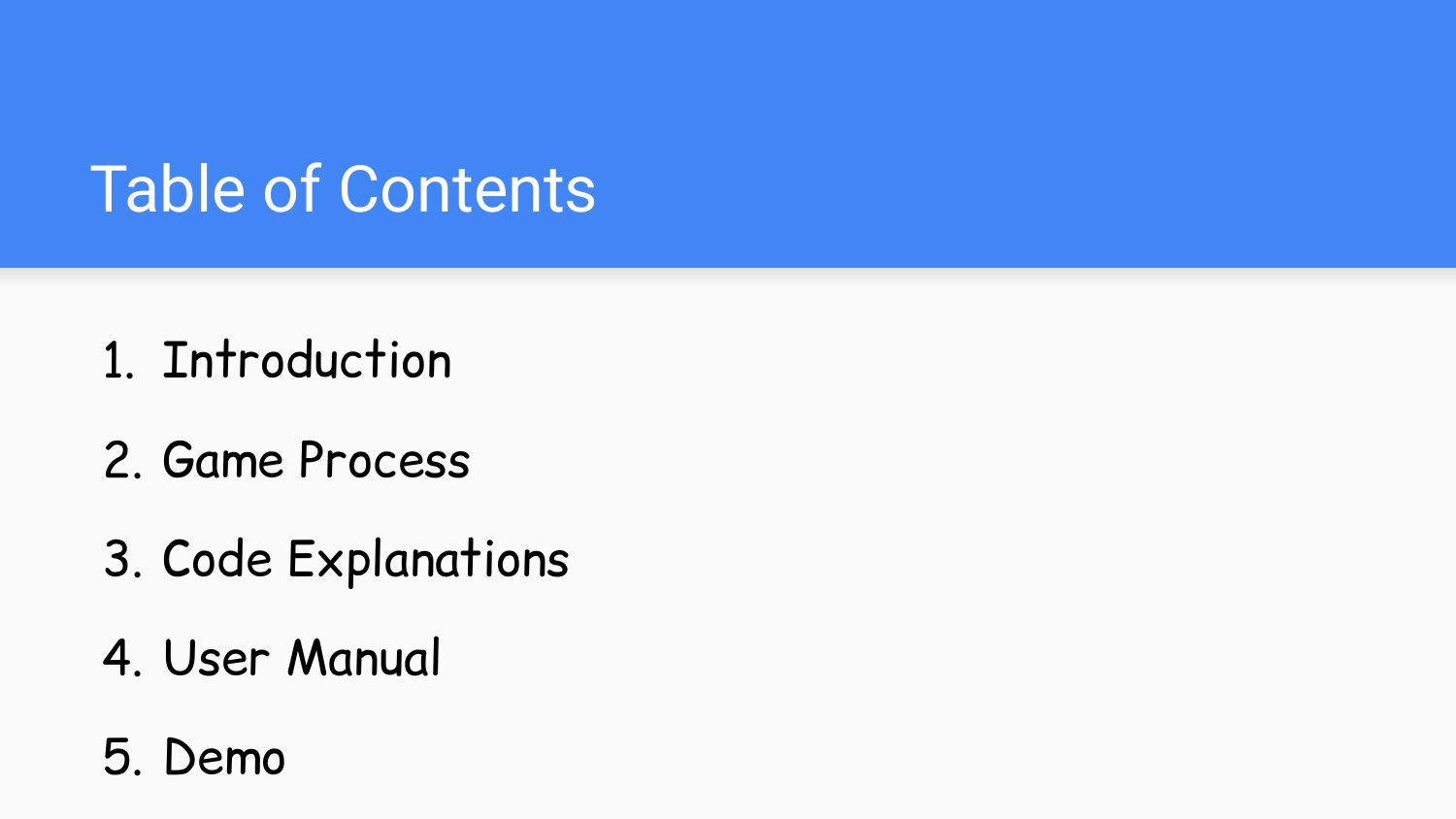

# Table of Contents
Introduction
Game Process
Code Explanations
User Manual
Demo